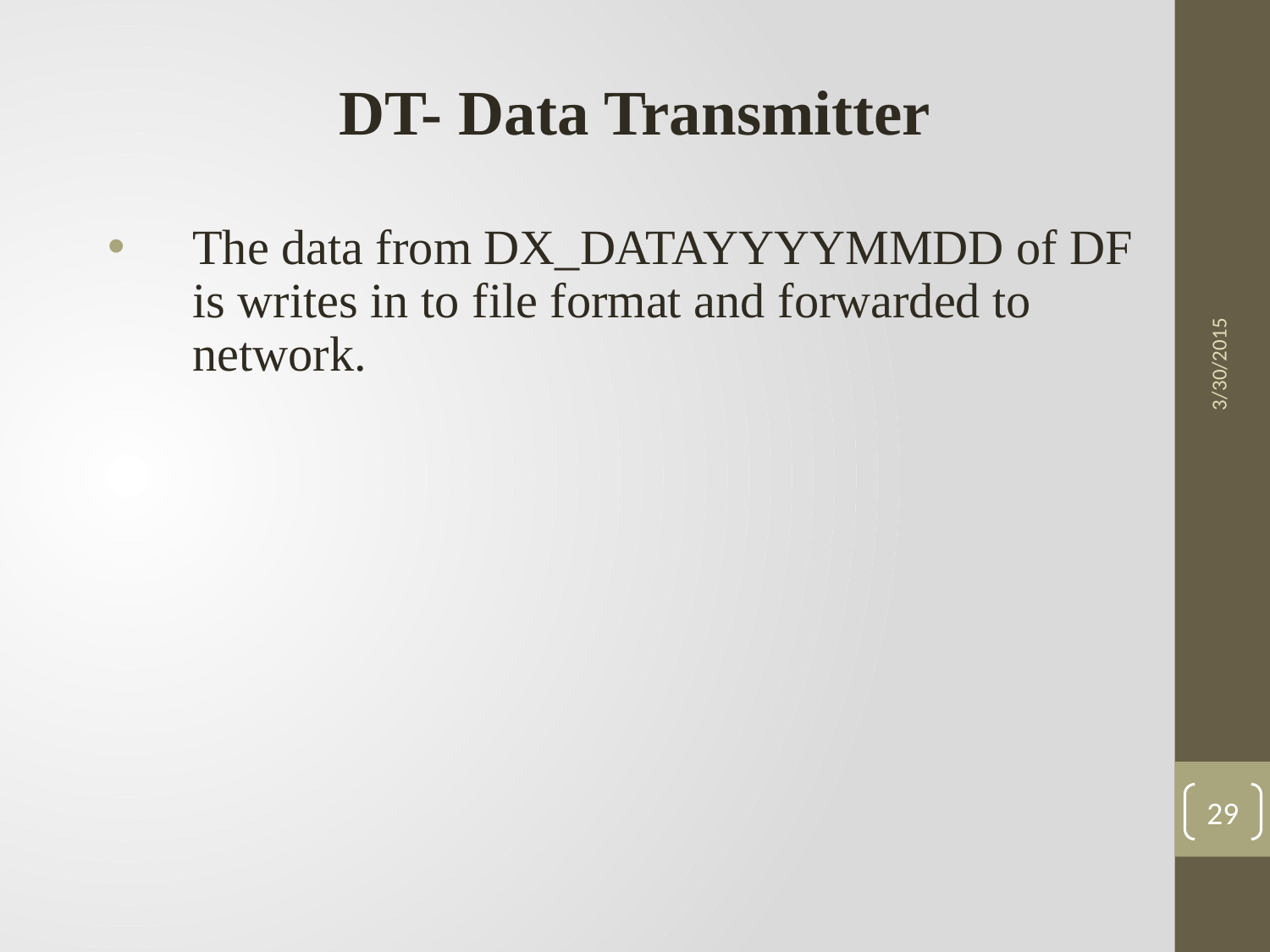

DT- Data Transmitter

The data from DX_DATAYYYYMMDD of DF is writes in to file format and forwarded to network.

3/30/2015
29